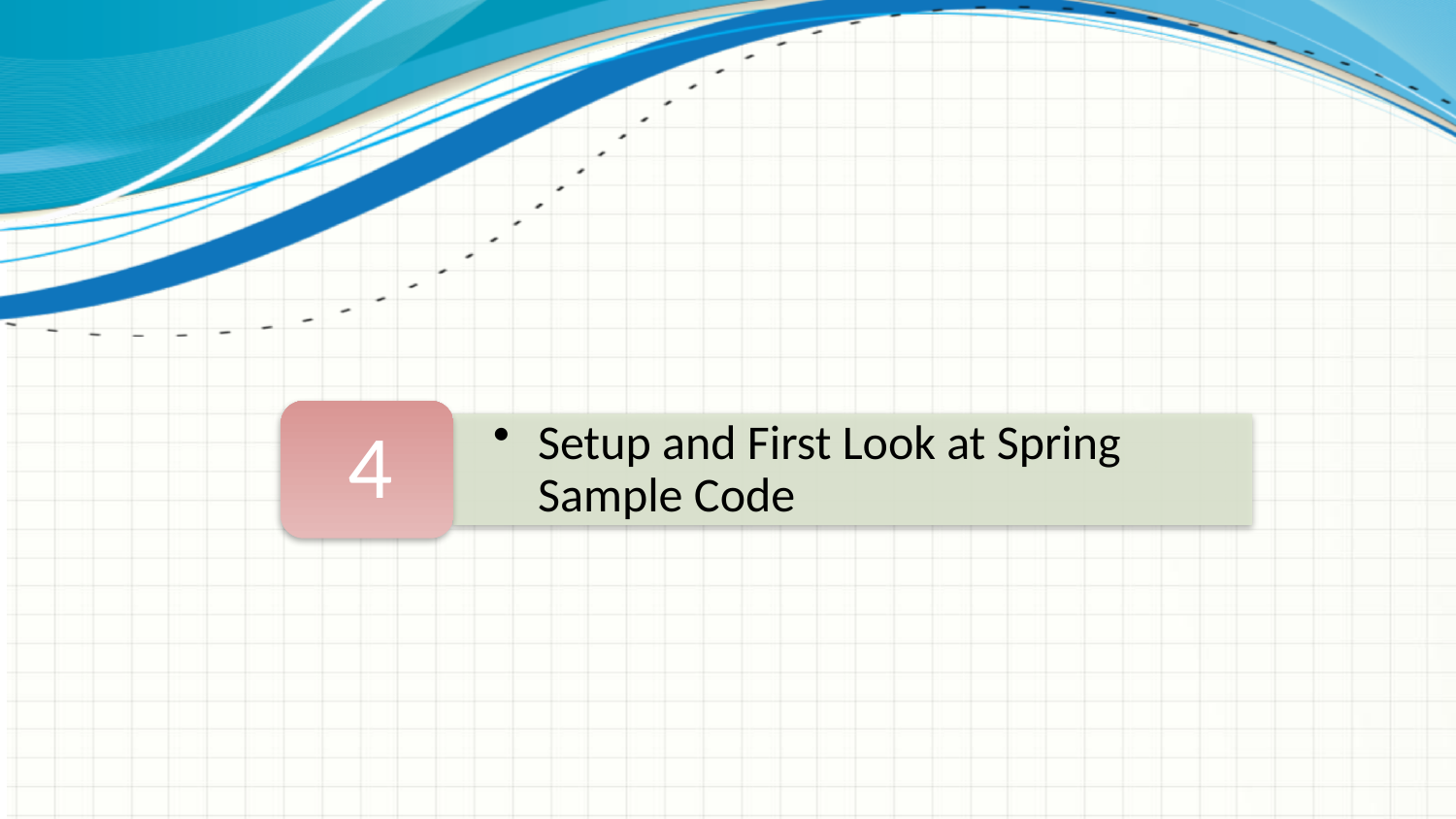

Setup and First Look at Spring Sample Code
4